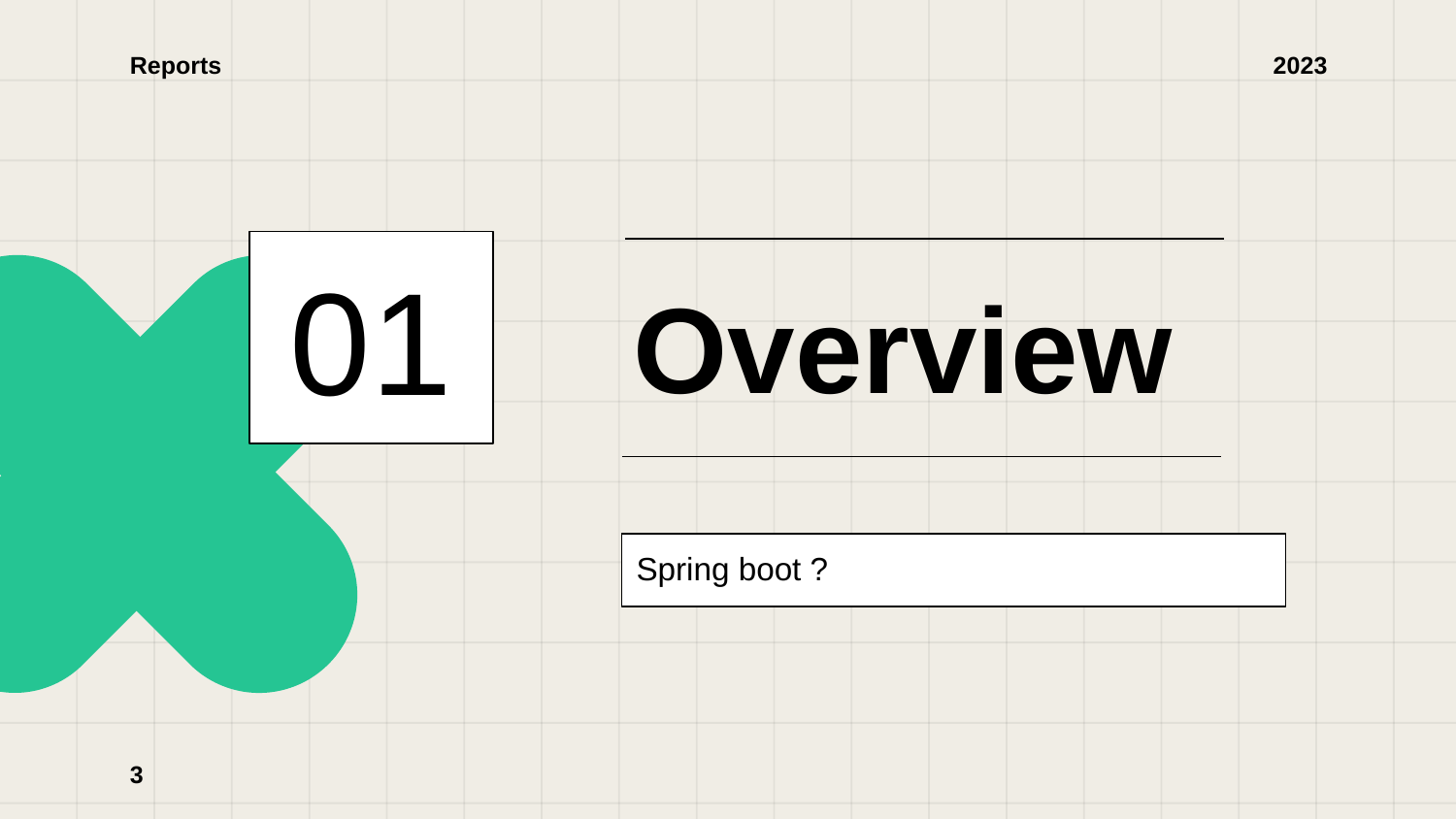

Reports
2023

01
# Overview
Spring boot ?
3